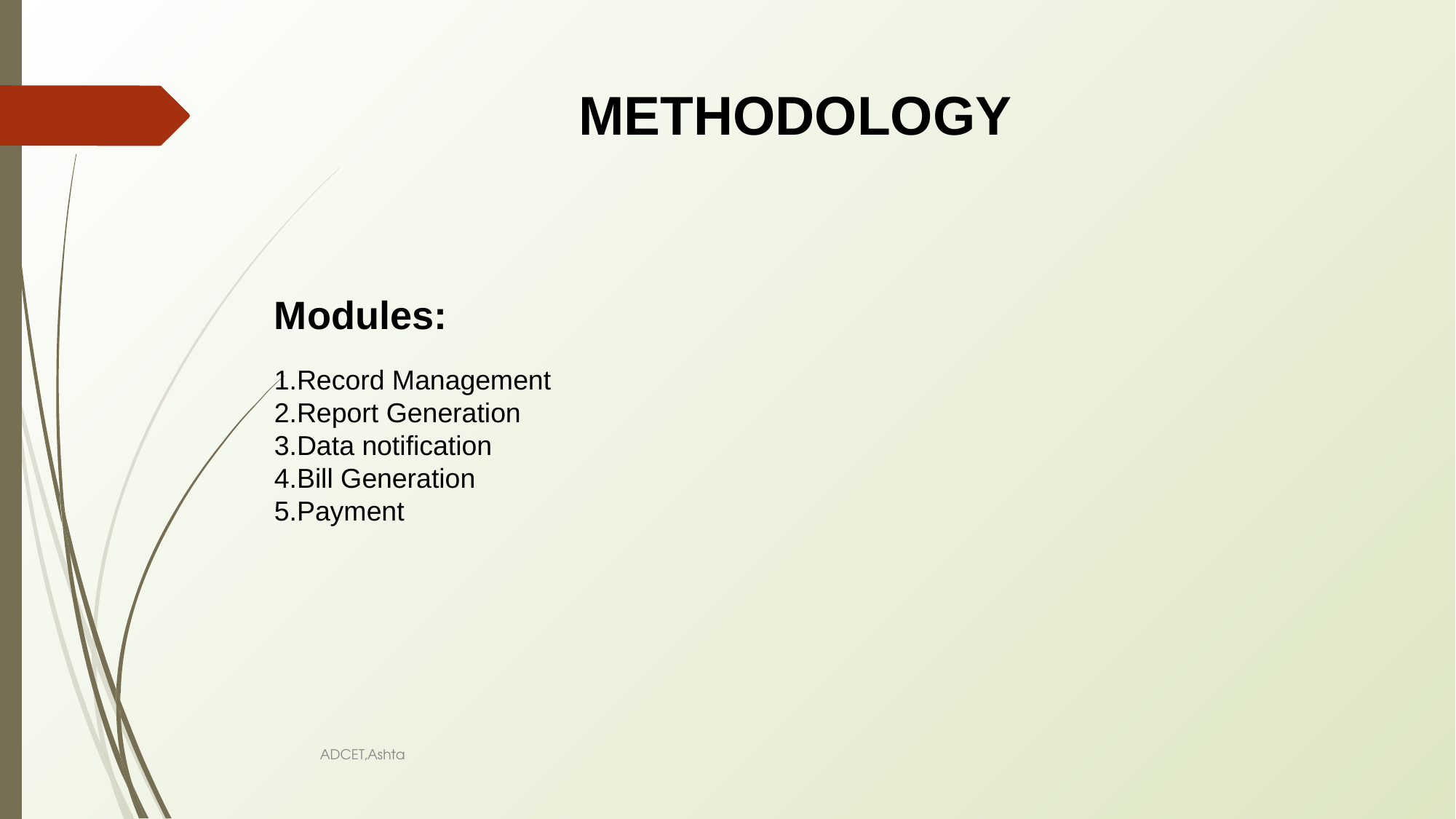

# METHODOLOGY
Modules:

1.Record Management
2.Report Generation
3.Data notification
4.Bill Generation
5.Payment
ADCET,Ashta